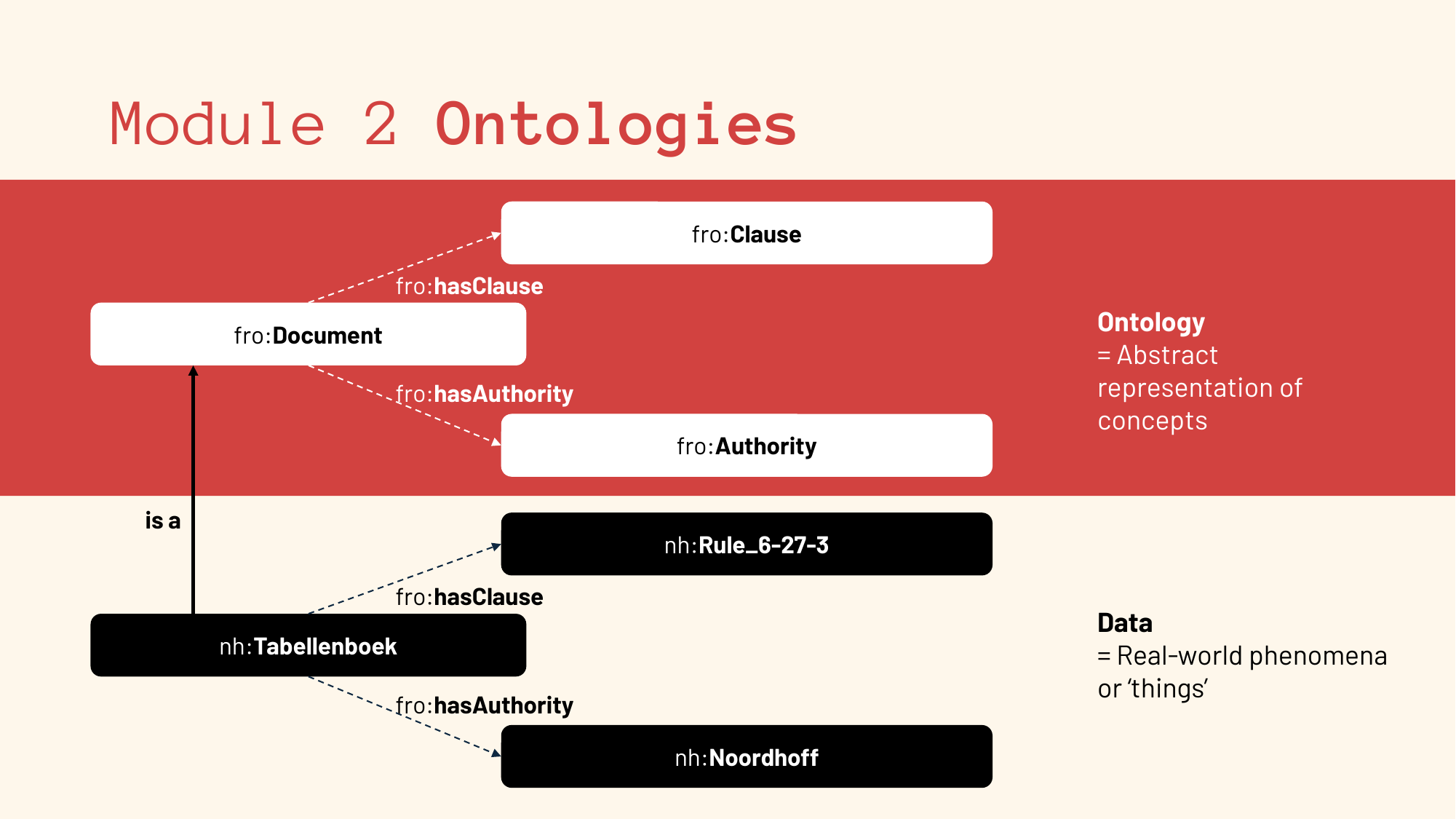

# Module 2 Ontologies

fro:Clause
fro:hasClause
Ontology
= Abstract representation of concepts
fro:Document
fro:hasAuthority
fro:Authority
is a
nh:Rule_6-27-3
fro:hasClause
Data
= Real-world phenomena or ‘things’
nh:Tabellenboek
fro:hasAuthority
nh:Noordhoff